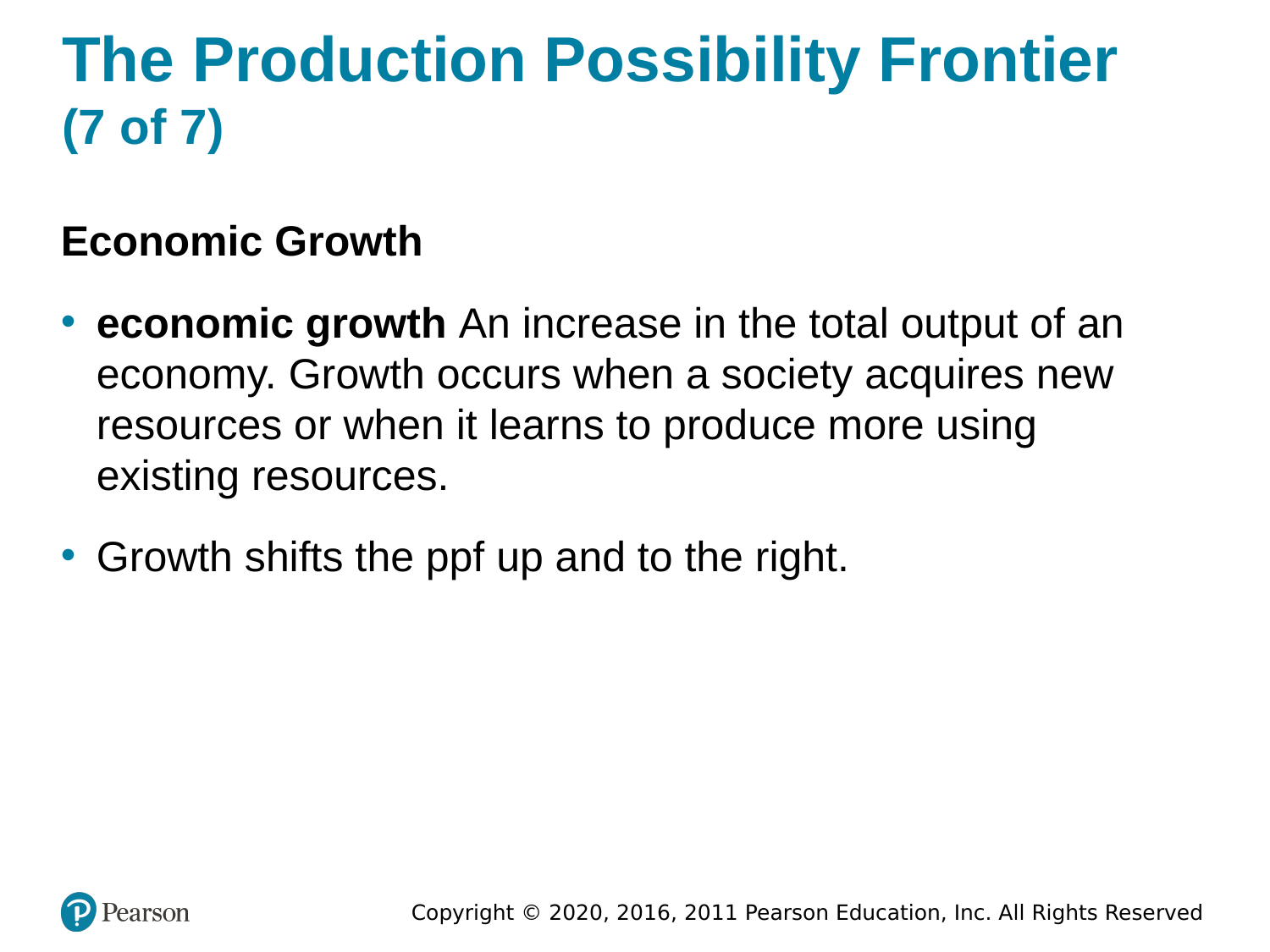

# The Production Possibility Frontier  (7 of 7)
Economic Growth
economic growth An increase in the total output of an economy. Growth occurs when a society acquires new resources or when it learns to produce more using existing resources.
Growth shifts the ppf up and to the right.